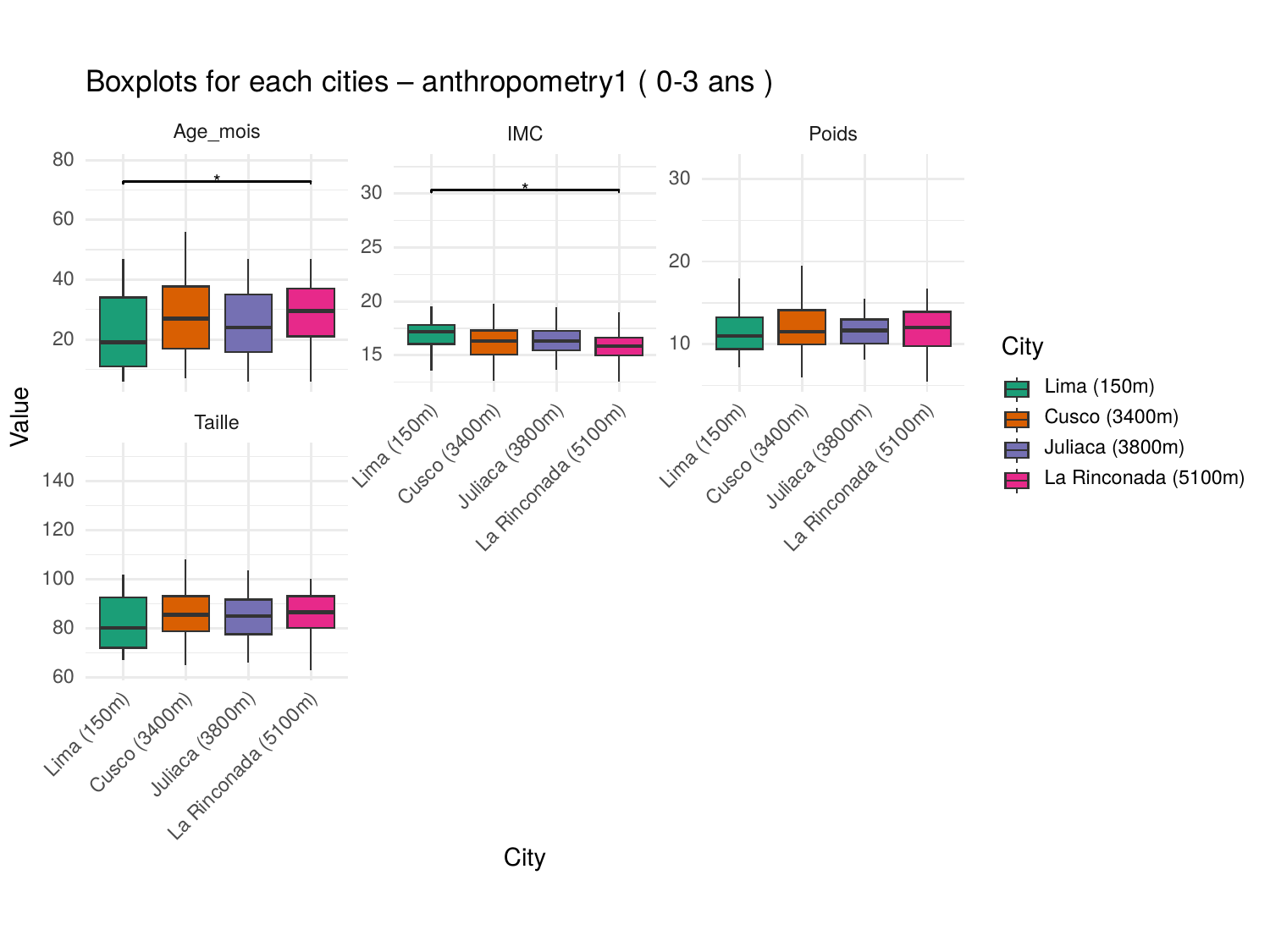

Boxplots for each cities – anthropometry1 ( 0-3 ans )
Age_mois
IMC
Poids
80

30

*

30
*

60

25

20

40

20

20
City

10

15

Lima (150m)

Value
Cusco (3400m)

Taille

Lima (150m)
Lima (150m)

Juliaca (3800m)

Cusco (3400m)
Cusco (3400m)
Juliaca (3800m)
Juliaca (3800m)

La Rinconada (5100m)
La Rinconada (5100m)

La Rinconada (5100m)

140

120

100

80

60

Lima (150m)
Cusco (3400m)
Juliaca (3800m)
La Rinconada (5100m)
City